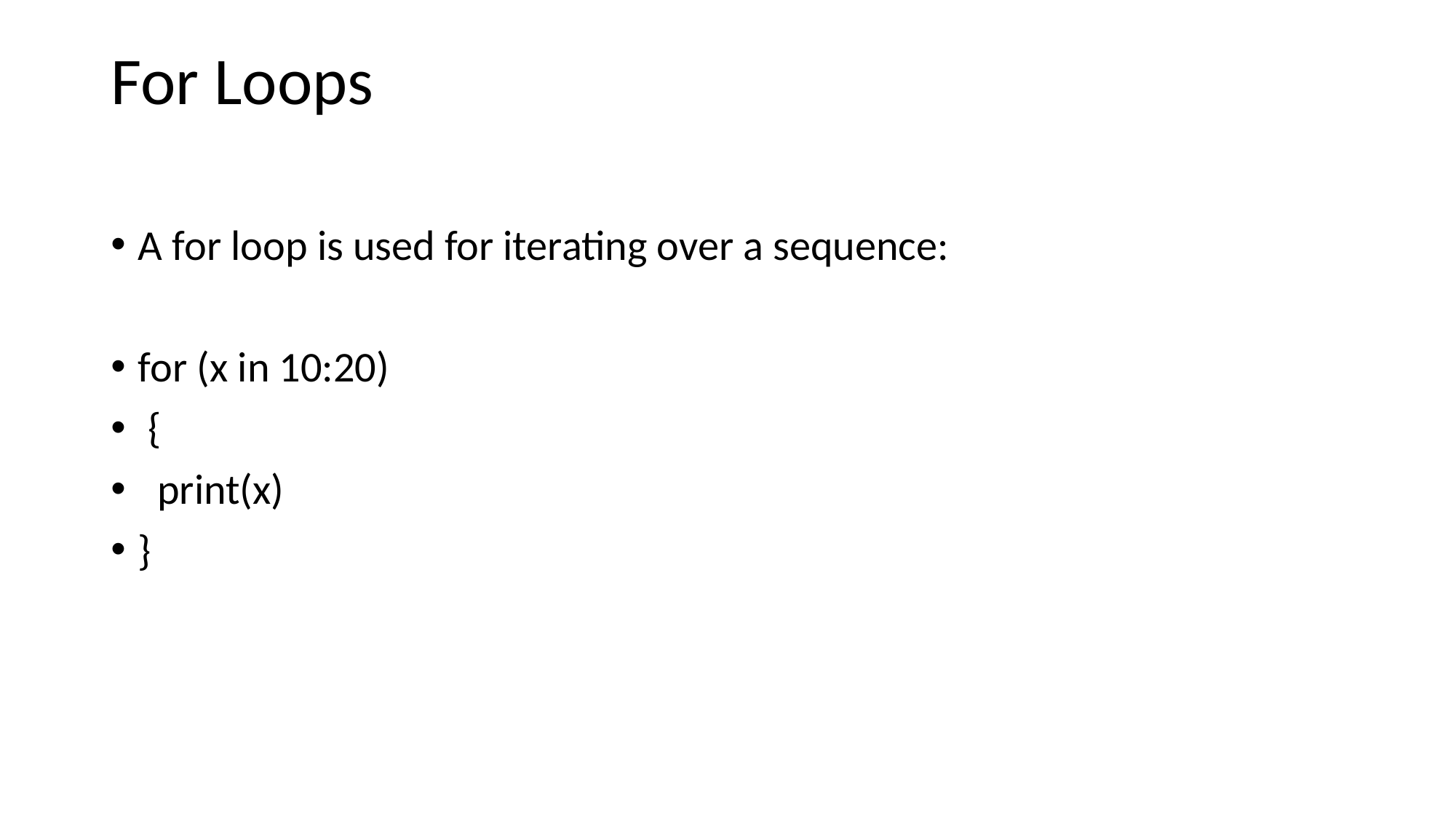

# For Loops
A for loop is used for iterating over a sequence:

for (x in 10:20)
 {
  print(x)
}